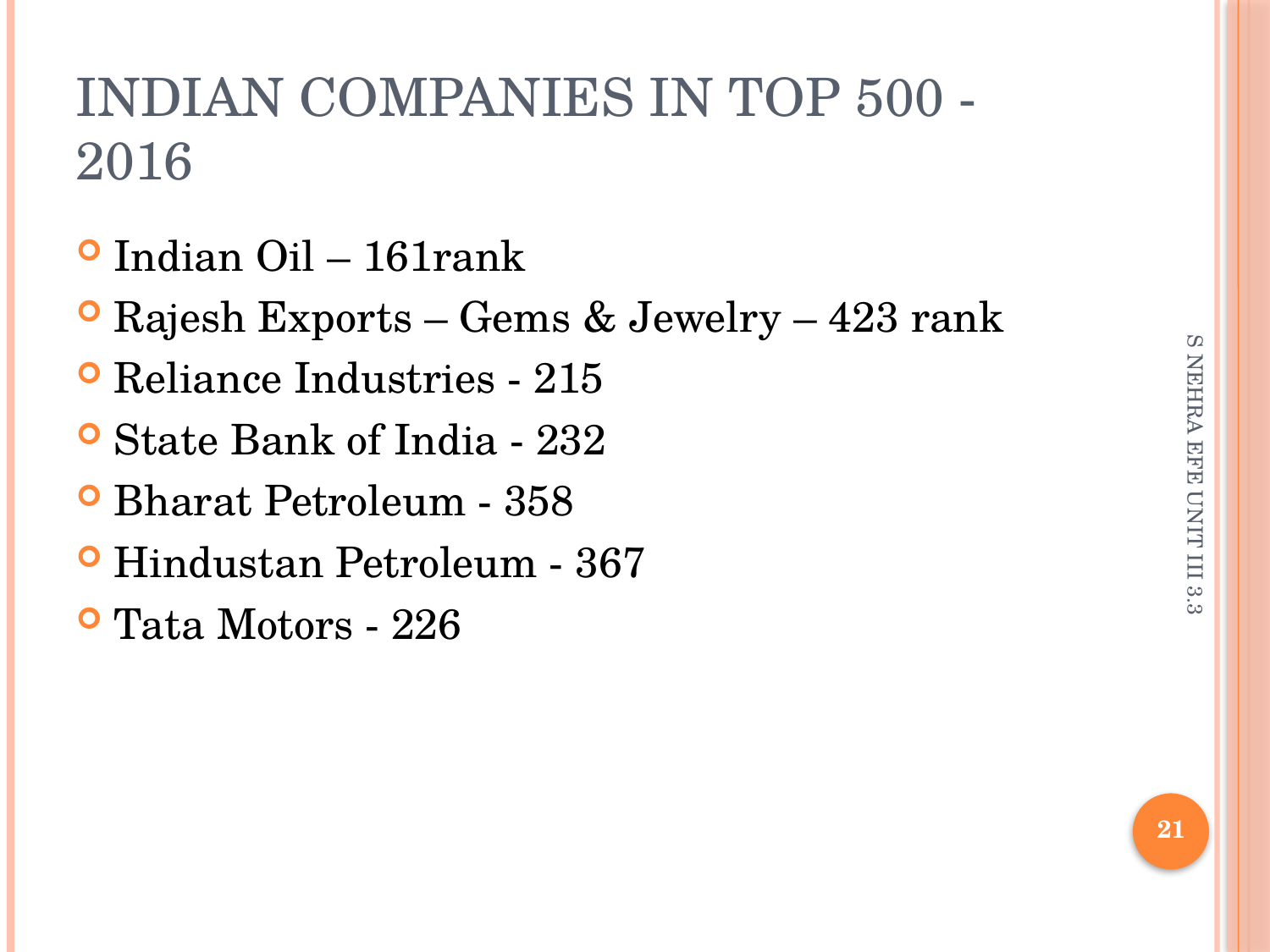

# Indian companies in top 500 - 2016
Indian Oil – 161rank
Rajesh Exports – Gems & Jewelry – 423 rank
Reliance Industries - 215
State Bank of India - 232
Bharat Petroleum - 358
Hindustan Petroleum - 367
Tata Motors - 226
S NEHRA EFE UNIT III 3.3
21